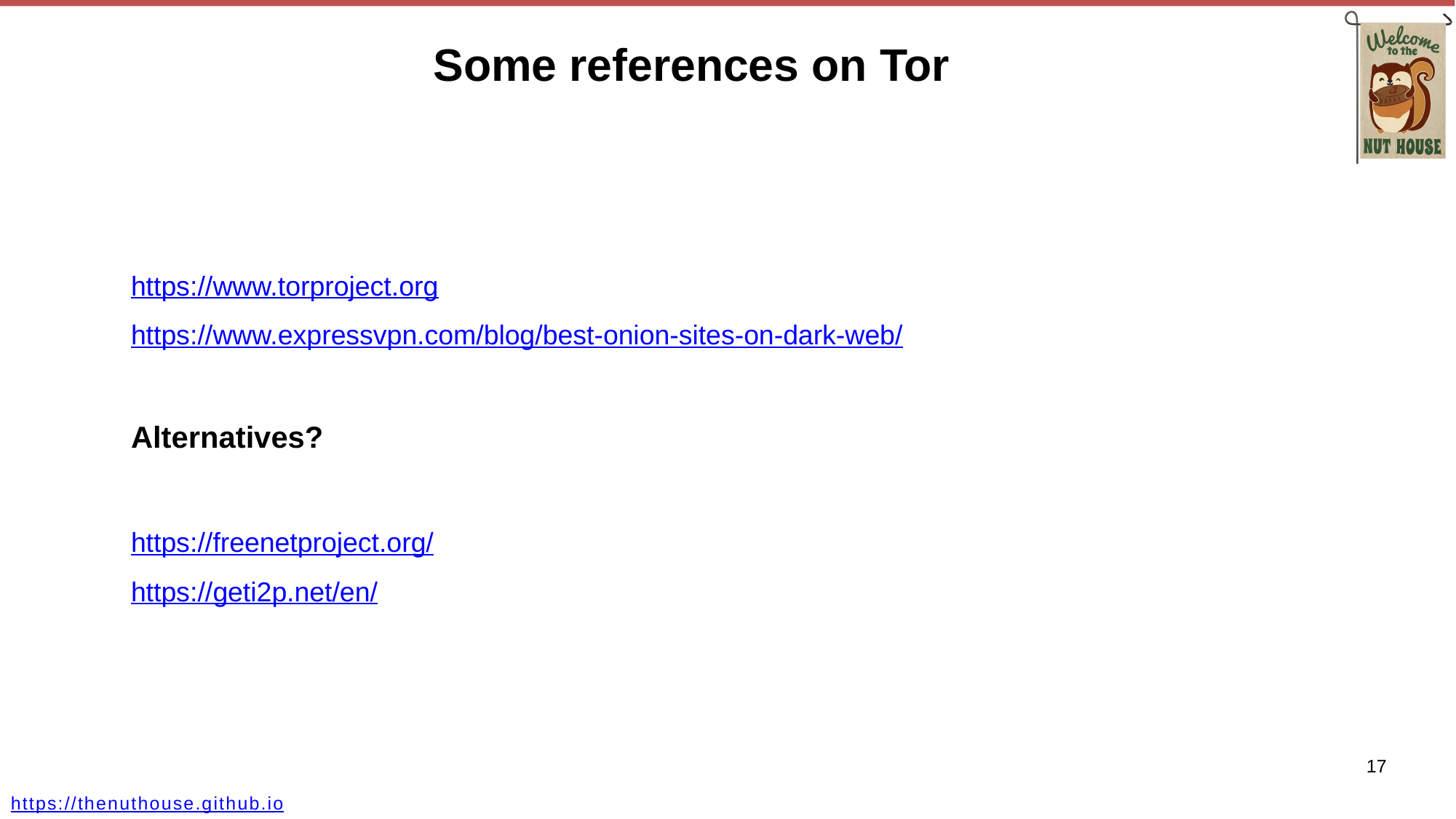

Some references on Tor

https://www.torproject.org
https://www.expressvpn.com/blog/best-onion-sites-on-dark-web/

Alternatives?

https://freenetproject.org/
https://geti2p.net/en/

17